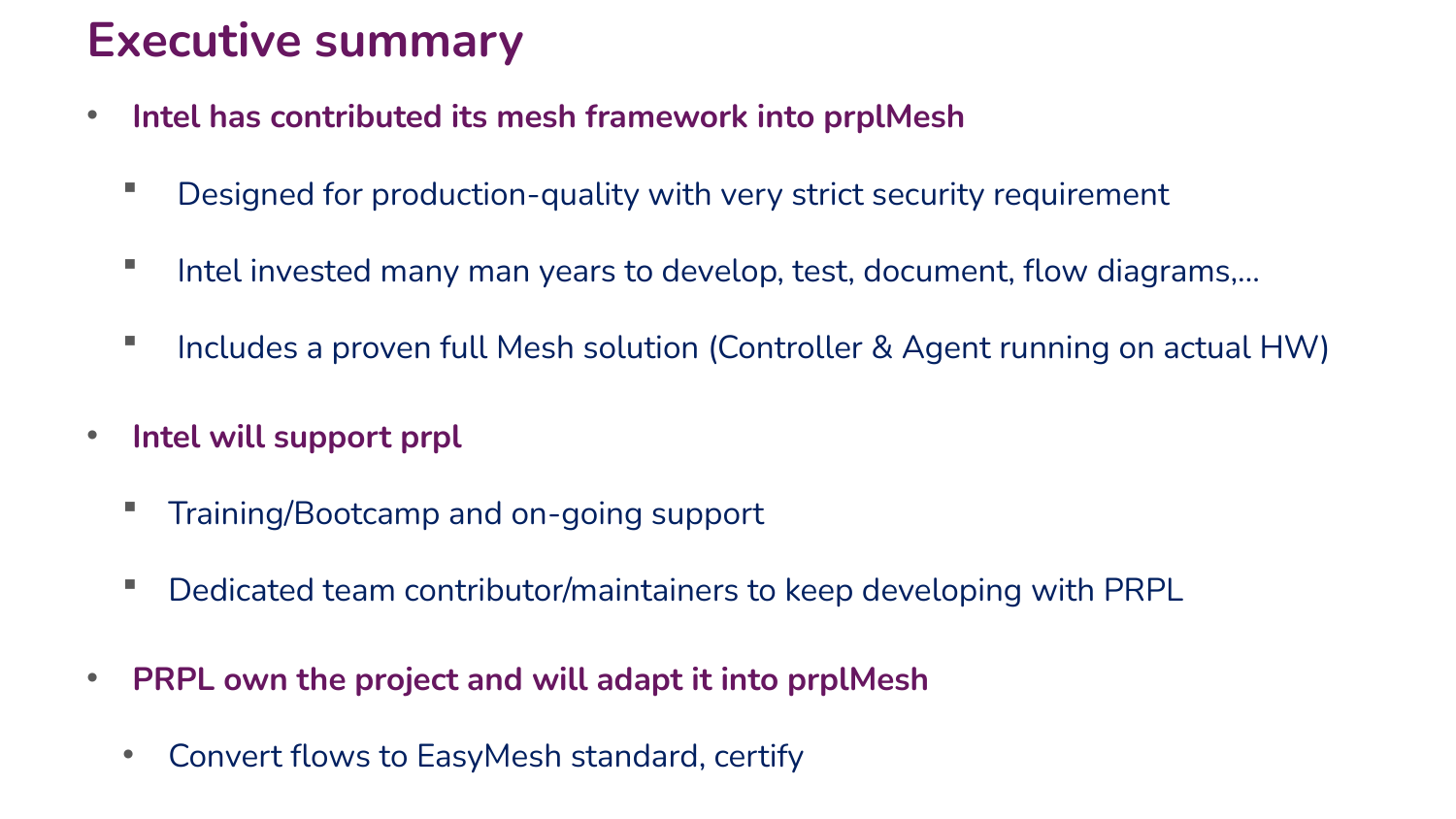

# Executive summary
Intel has contributed its mesh framework into prplMesh
Designed for production-quality with very strict security requirement
Intel invested many man years to develop, test, document, flow diagrams,…
Includes a proven full Mesh solution (Controller & Agent running on actual HW)

Intel will support prpl
Training/Bootcamp and on-going support
Dedicated team contributor/maintainers to keep developing with PRPL

PRPL own the project and will adapt it into prplMesh
Convert flows to EasyMesh standard, certify